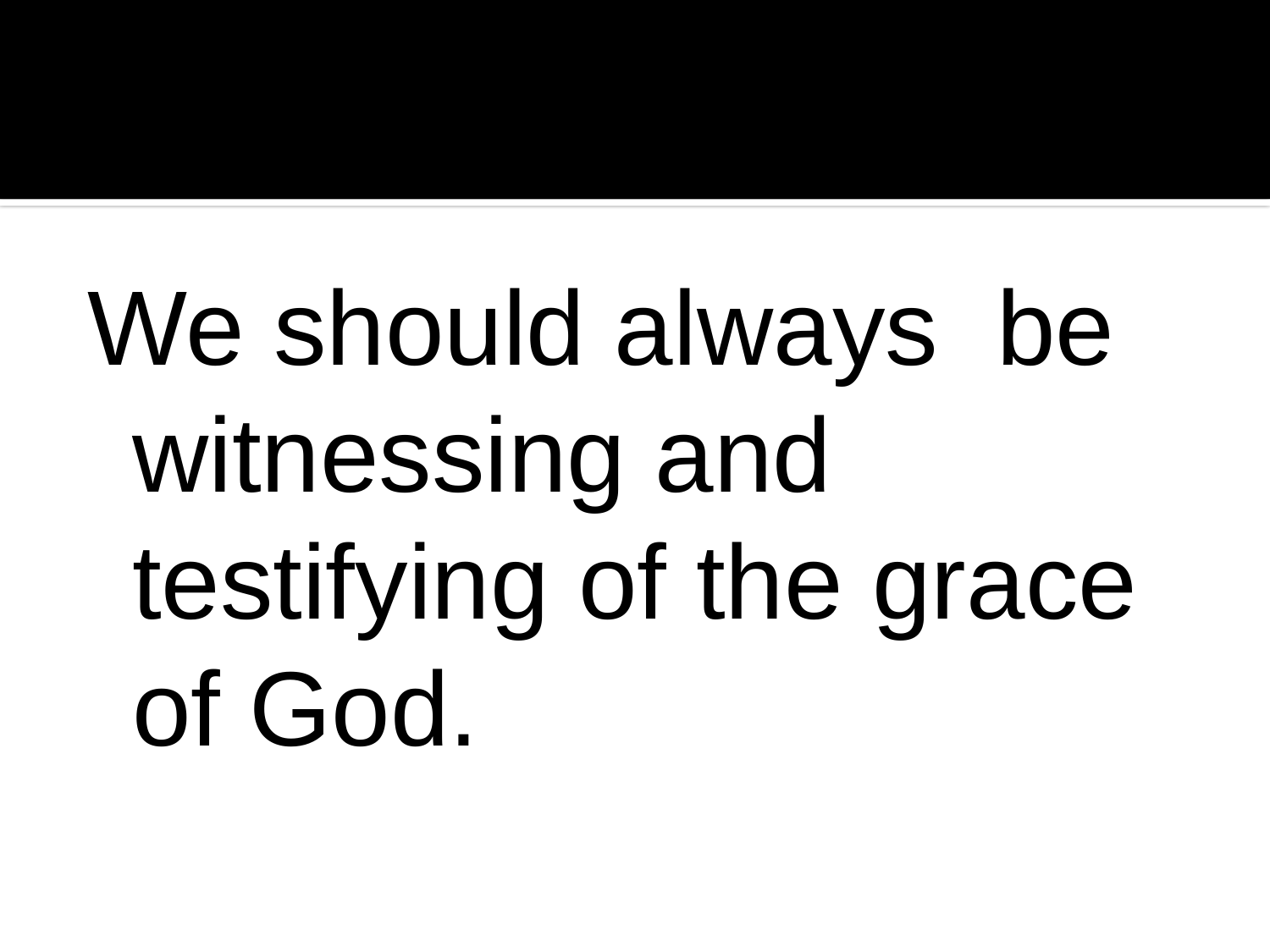

#
We should always  be witnessing and testifying of the grace of God.